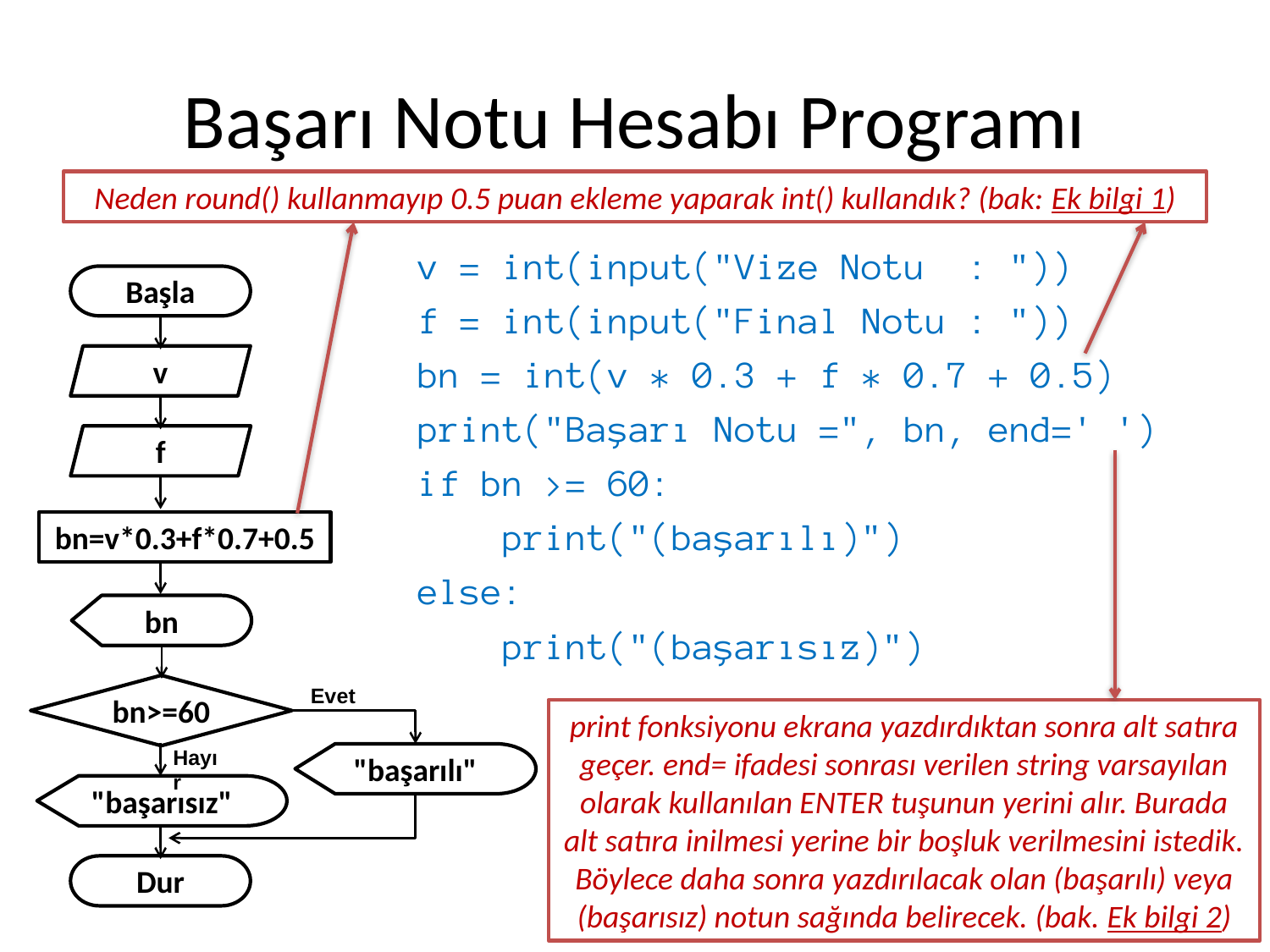

# Başarı Notu Hesabı Programı
Neden round() kullanmayıp 0.5 puan ekleme yaparak int() kullandık? (bak: Ek bilgi 1)
v = int(input("Vize Notu  : "))
f = int(input("Final Notu : "))
bn = int(v * 0.3 + f * 0.7 + 0.5)
print("Başarı Notu =", bn, end=' ')
if bn >= 60:
    print("(başarılı)")
else:
    print("(başarısız)")
Başla
v
f
bn=v*0.3+f*0.7+0.5
bn
bn>=60
Evet
print fonksiyonu ekrana yazdırdıktan sonra alt satıra geçer. end= ifadesi sonrası verilen string varsayılan olarak kullanılan ENTER tuşunun yerini alır. Burada alt satıra inilmesi yerine bir boşluk verilmesini istedik. Böylece daha sonra yazdırılacak olan (başarılı) veya (başarısız) notun sağında belirecek. (bak. Ek bilgi 2)
Hayır
"başarılı"
"başarısız"
Dur